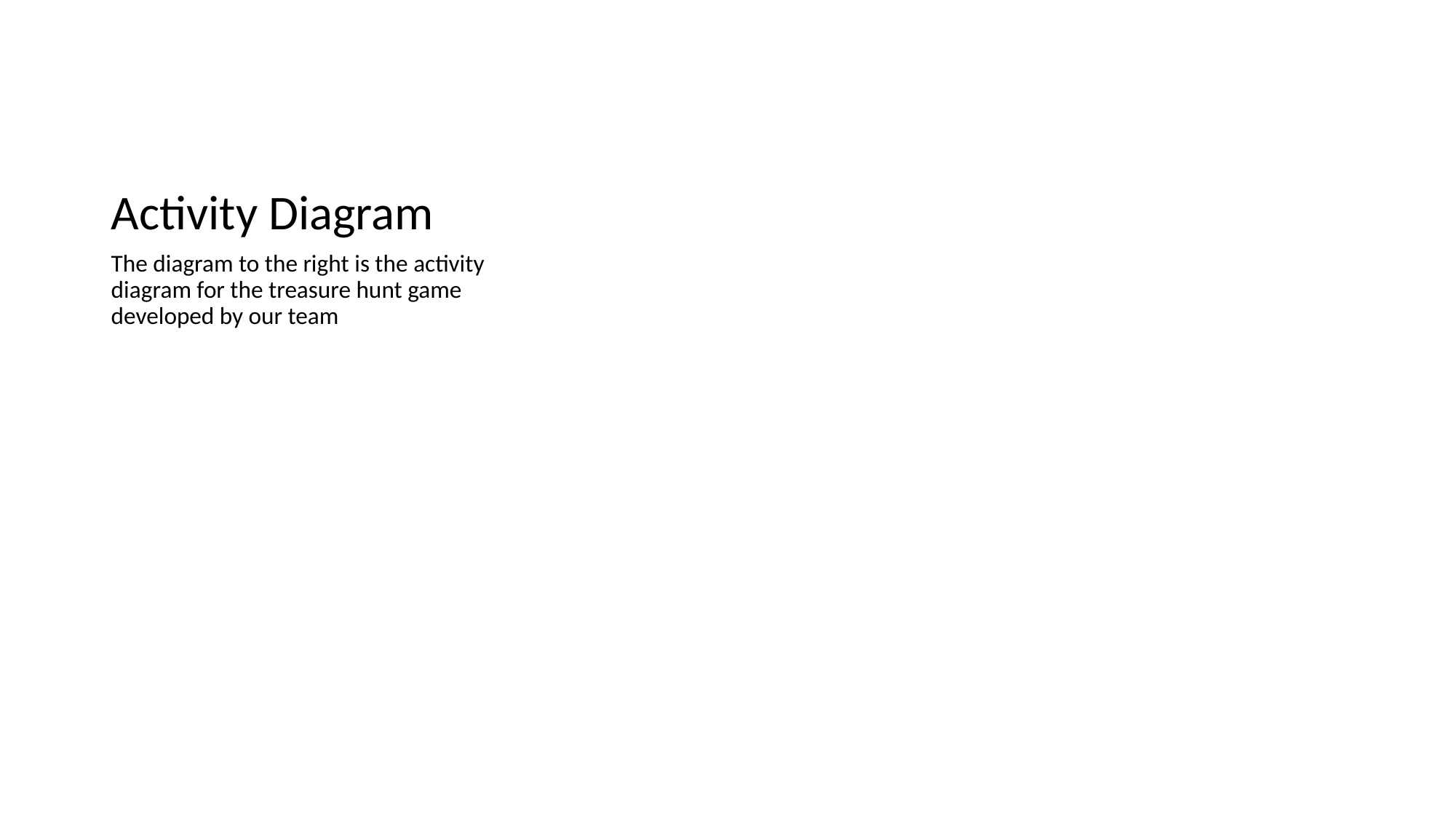

# Activity Diagram

The diagram to the right is the activity diagram for the treasure hunt game developed by our team